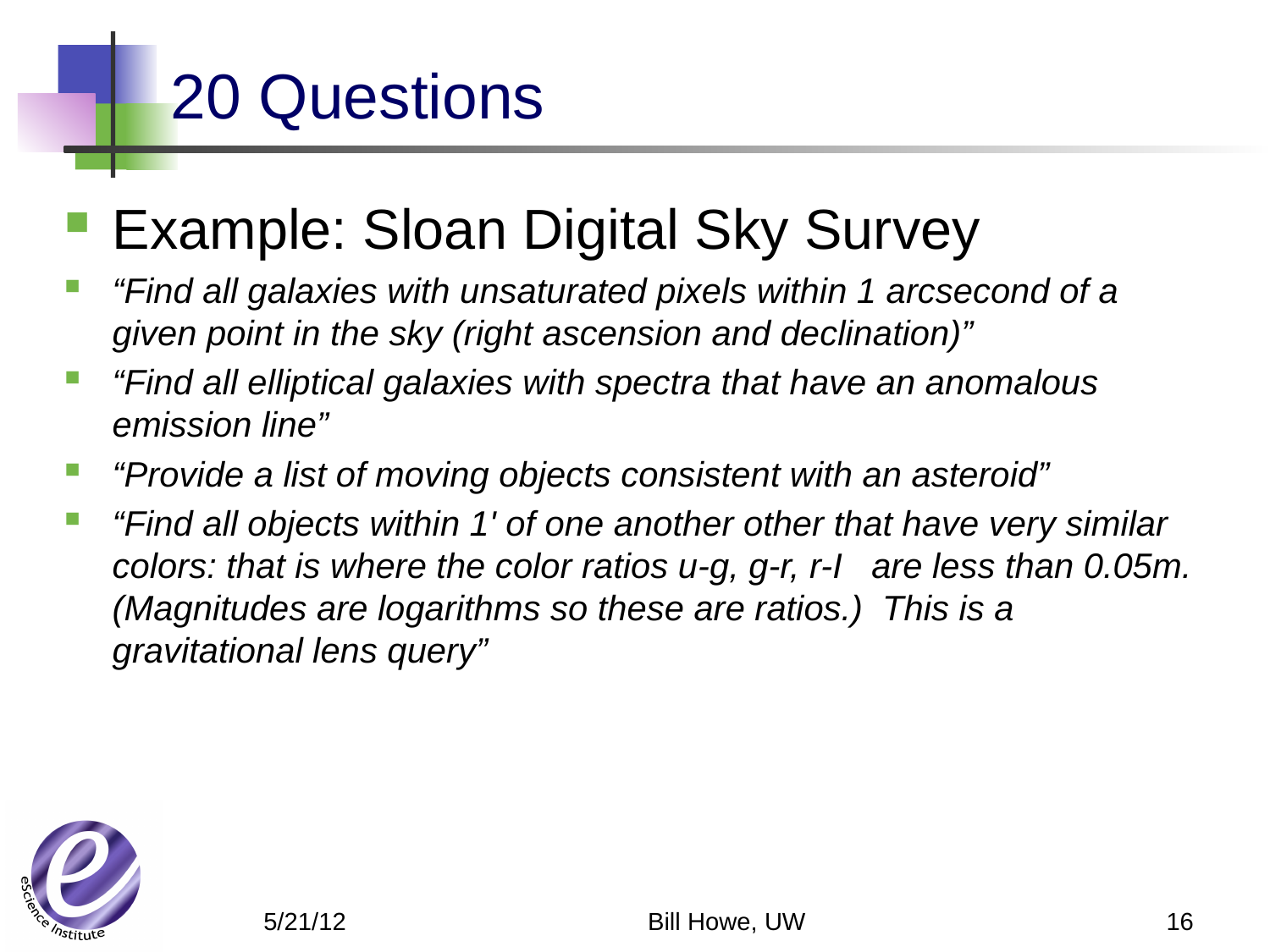

# 20 Questions
Example: Sloan Digital Sky Survey
“Find all galaxies with unsaturated pixels within 1 arcsecond of a given point in the sky (right ascension and declination)”
“Find all elliptical galaxies with spectra that have an anomalous emission line”
“Provide a list of moving objects consistent with an asteroid”
“Find all objects within 1' of one another other that have very similar colors: that is where the color ratios u-g, g-r, r-I   are less than 0.05m. (Magnitudes are logarithms so these are ratios.)  This is a gravitational lens query”

Bill Howe, UW
16
5/21/12